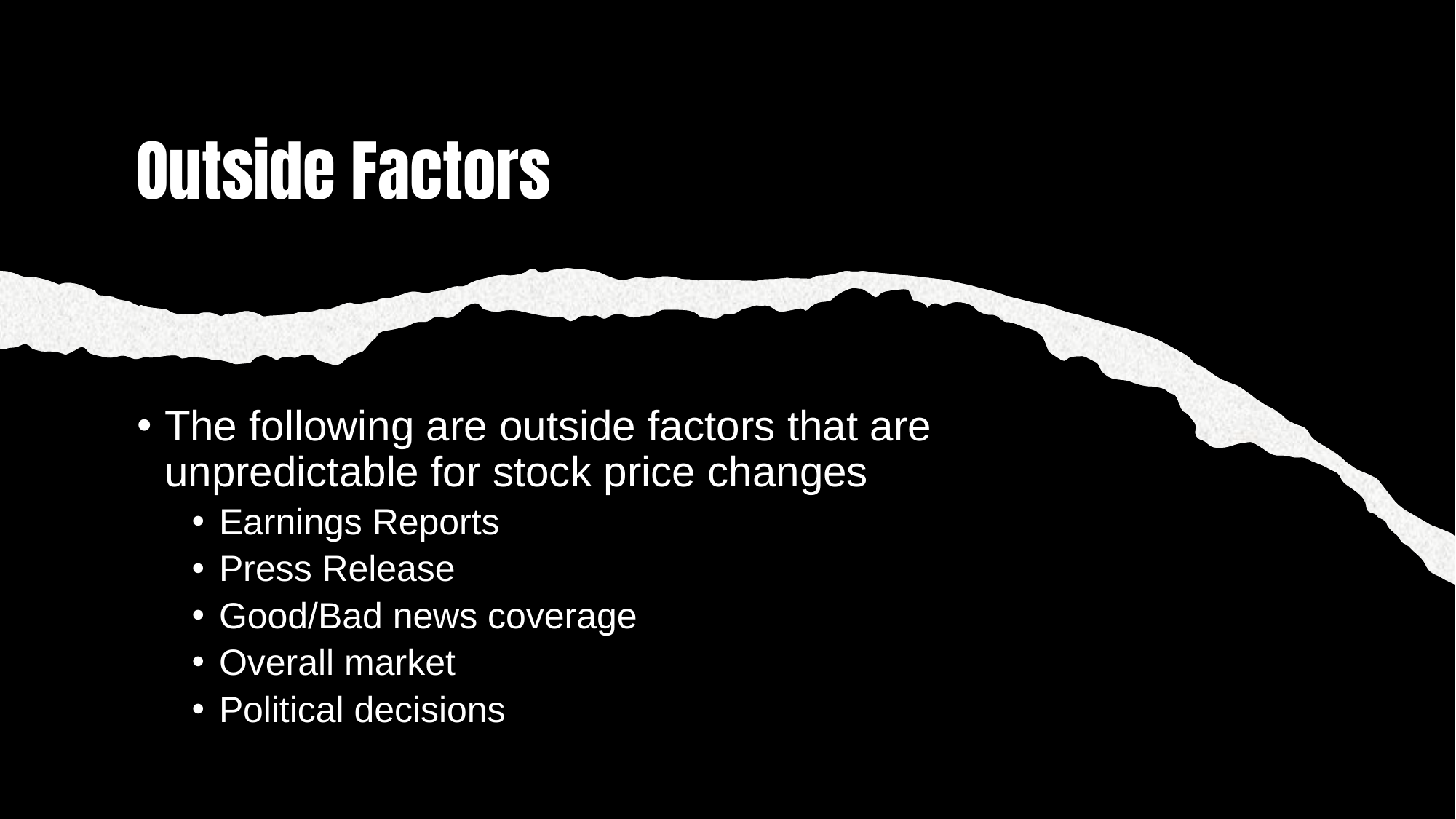

# Outside Factors

The following are outside factors that are unpredictable for stock price changes
Earnings Reports
Press Release
Good/Bad news coverage
Overall market
Political decisions